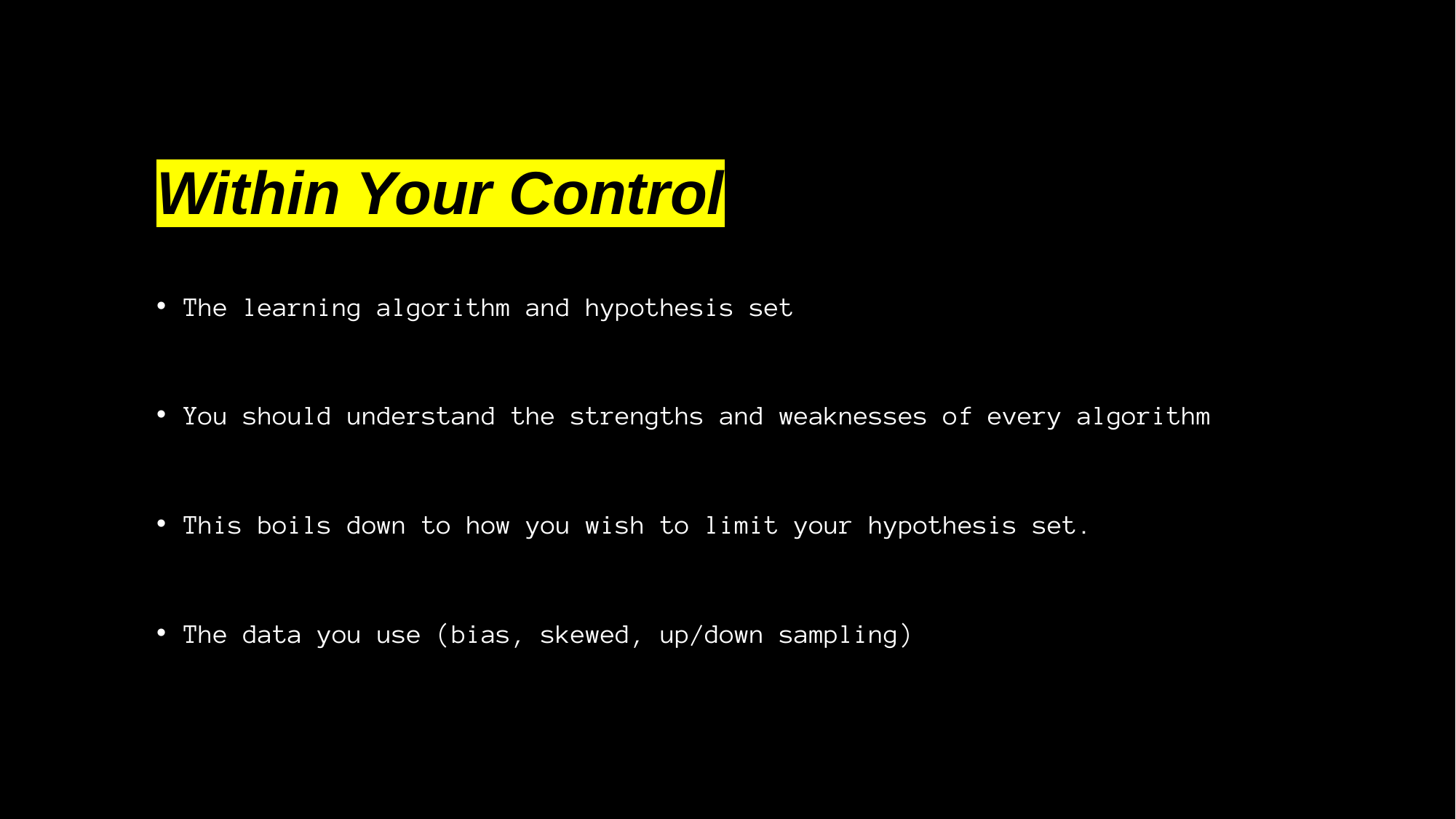

# Within Your Control
The learning algorithm and hypothesis set

You should understand the strengths and weaknesses of every algorithm

This boils down to how you wish to limit your hypothesis set.

The data you use (bias, skewed, up/down sampling)